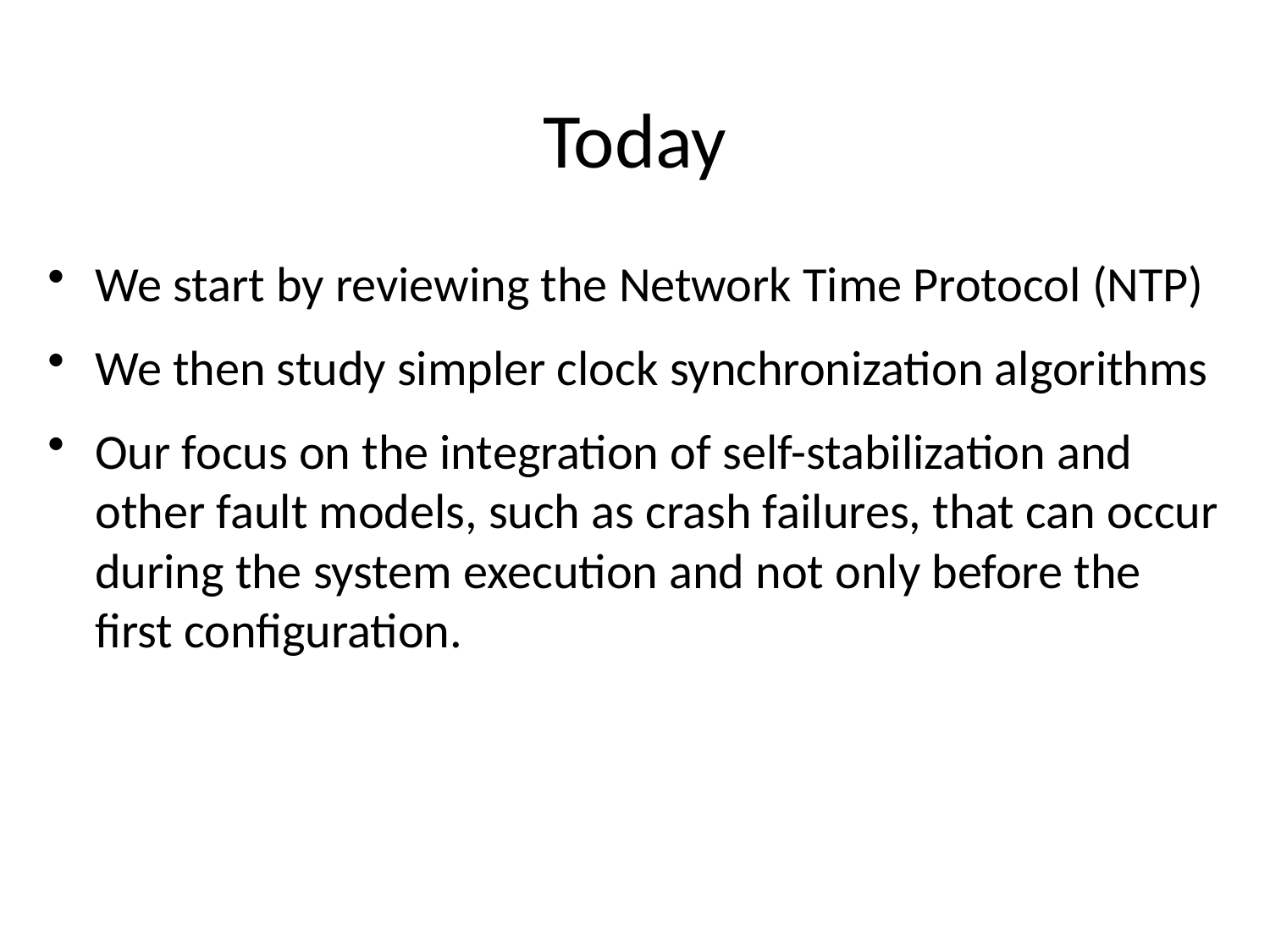

# Today
We start by reviewing the Network Time Protocol (NTP)
We then study simpler clock synchronization algorithms
Our focus on the integration of self-stabilization and other fault models, such as crash failures, that can occur during the system execution and not only before the first configuration.